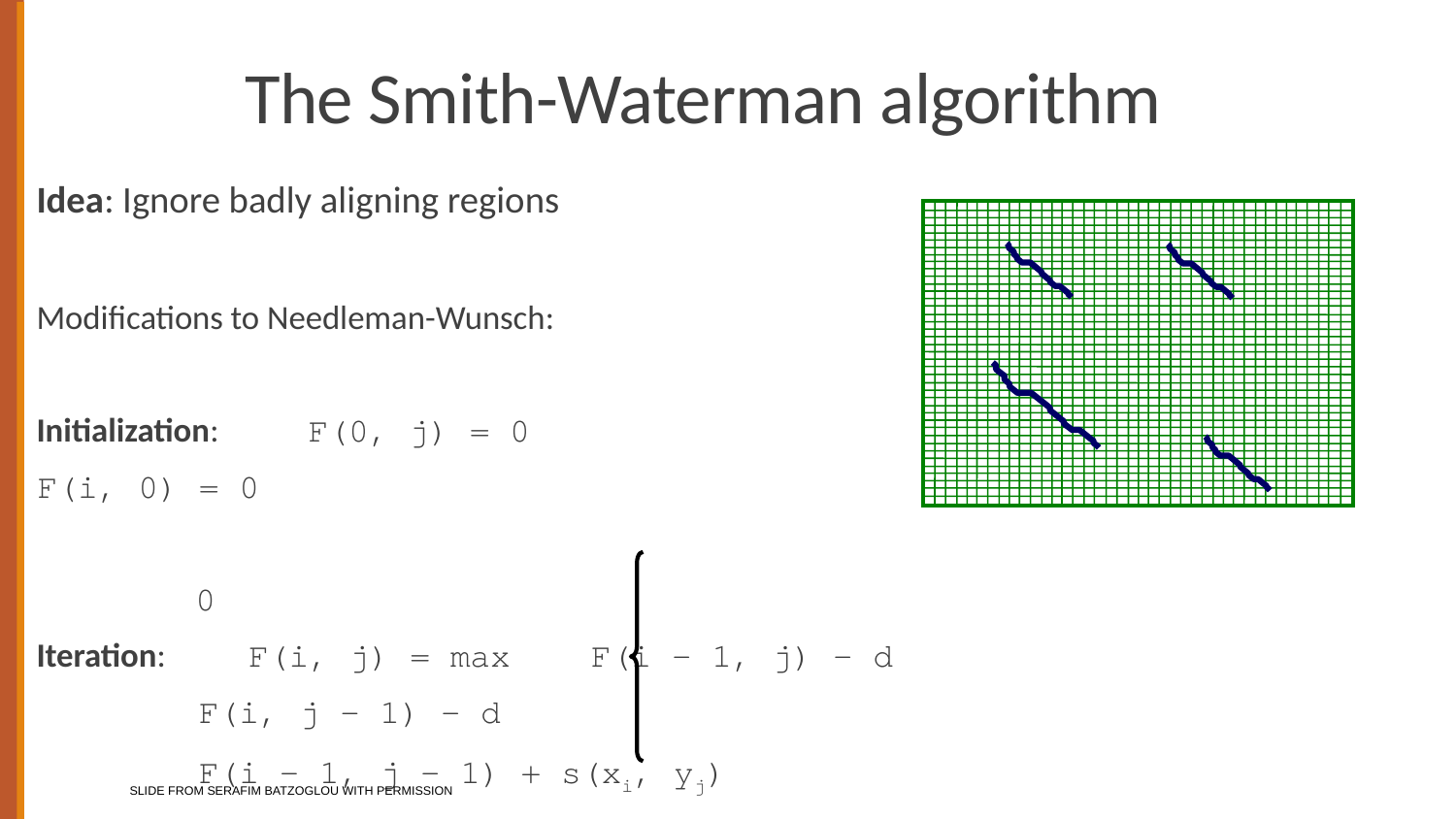

# The Smith-Waterman algorithm
Idea: Ignore badly aligning regions

Modifications to Needleman-Wunsch:

Initialization:	F(0, j) = 0
			F(i, 0) = 0

				                     0
Iteration:           F(i, j) = max    F(i – 1, j) – d
				        F(i, j – 1) – d
				        F(i – 1, j – 1) + s(xi, yj)

Slide from Serafim Batzoglou WITH PERMISSION